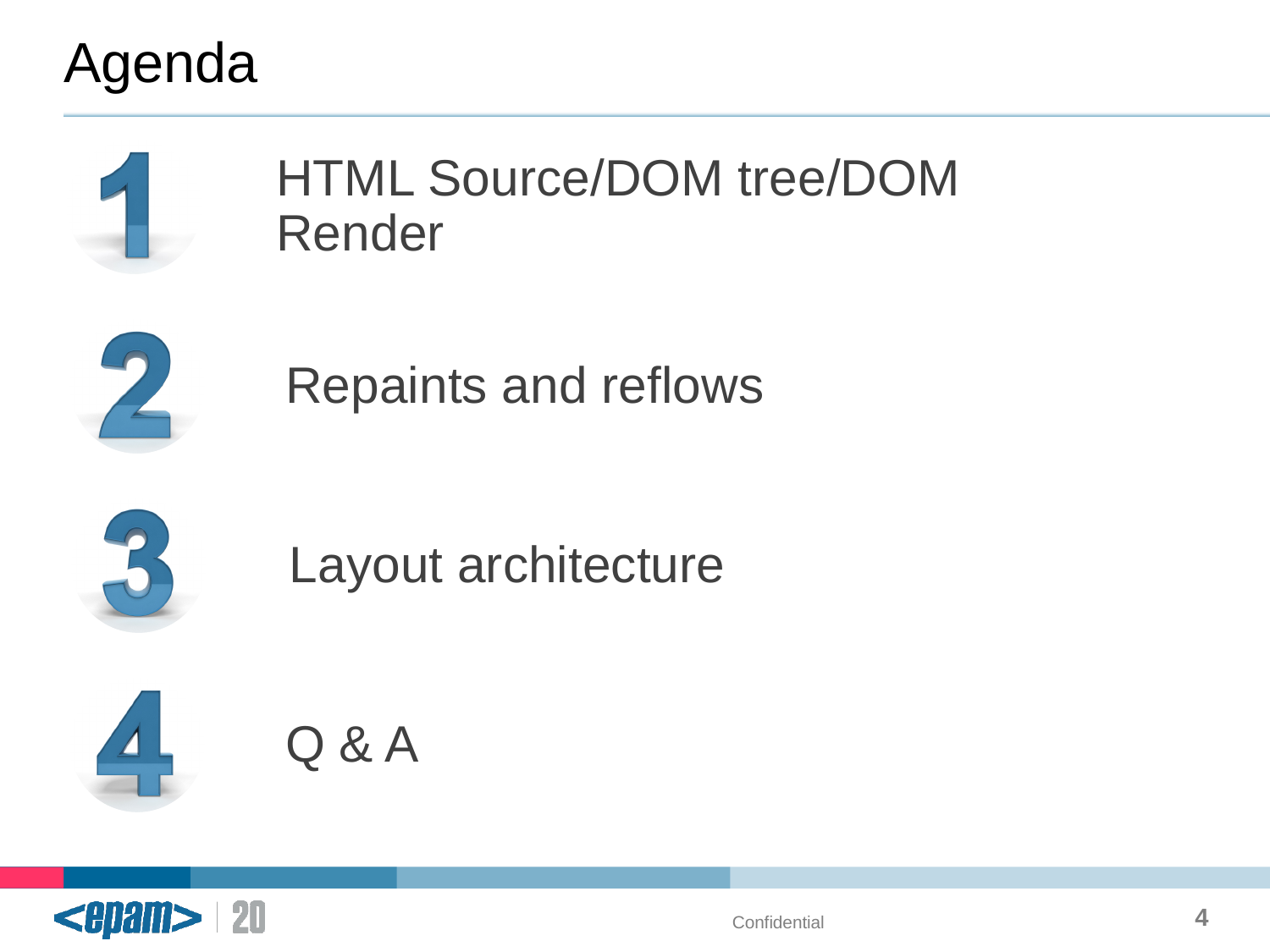

# Agenda
HTML Source/DOM tree/DOM Render
Repaints and reflows
Layout architecture
Q & A
4
Confidential